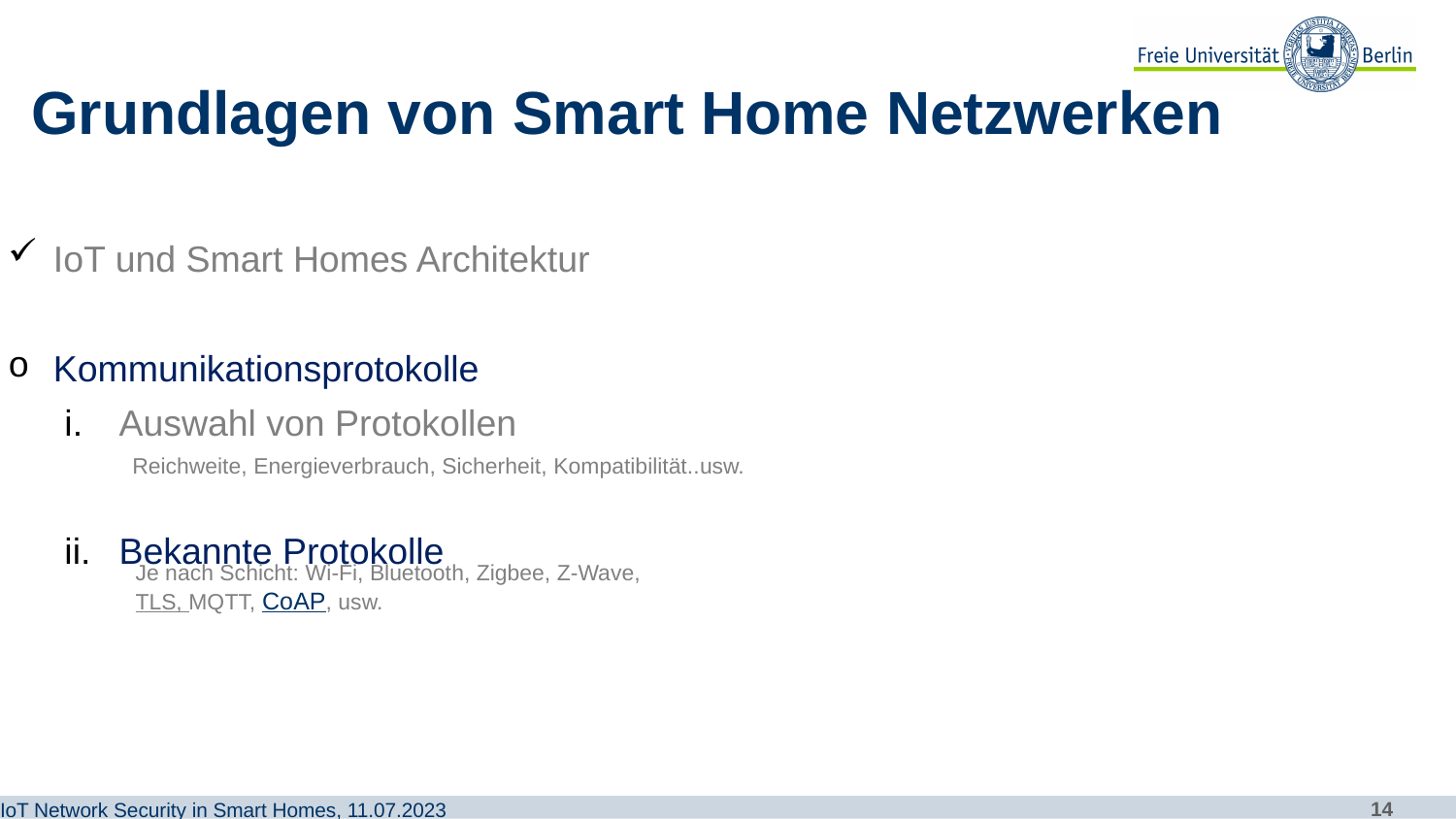

# Grundlagen von Smart Home Netzwerken

IoT und Smart Homes Architektur

Kommunikationsprotokolle
Auswahl von Protokollen

Bekannte Protokolle
Reichweite, Energieverbrauch, Sicherheit, Kompatibilität..usw.
Je nach Schicht: Wi-Fi, Bluetooth, Zigbee, Z-Wave, TLS, MQTT, CoAP, usw.
IoT Network Security in Smart Homes, 11.07.2023